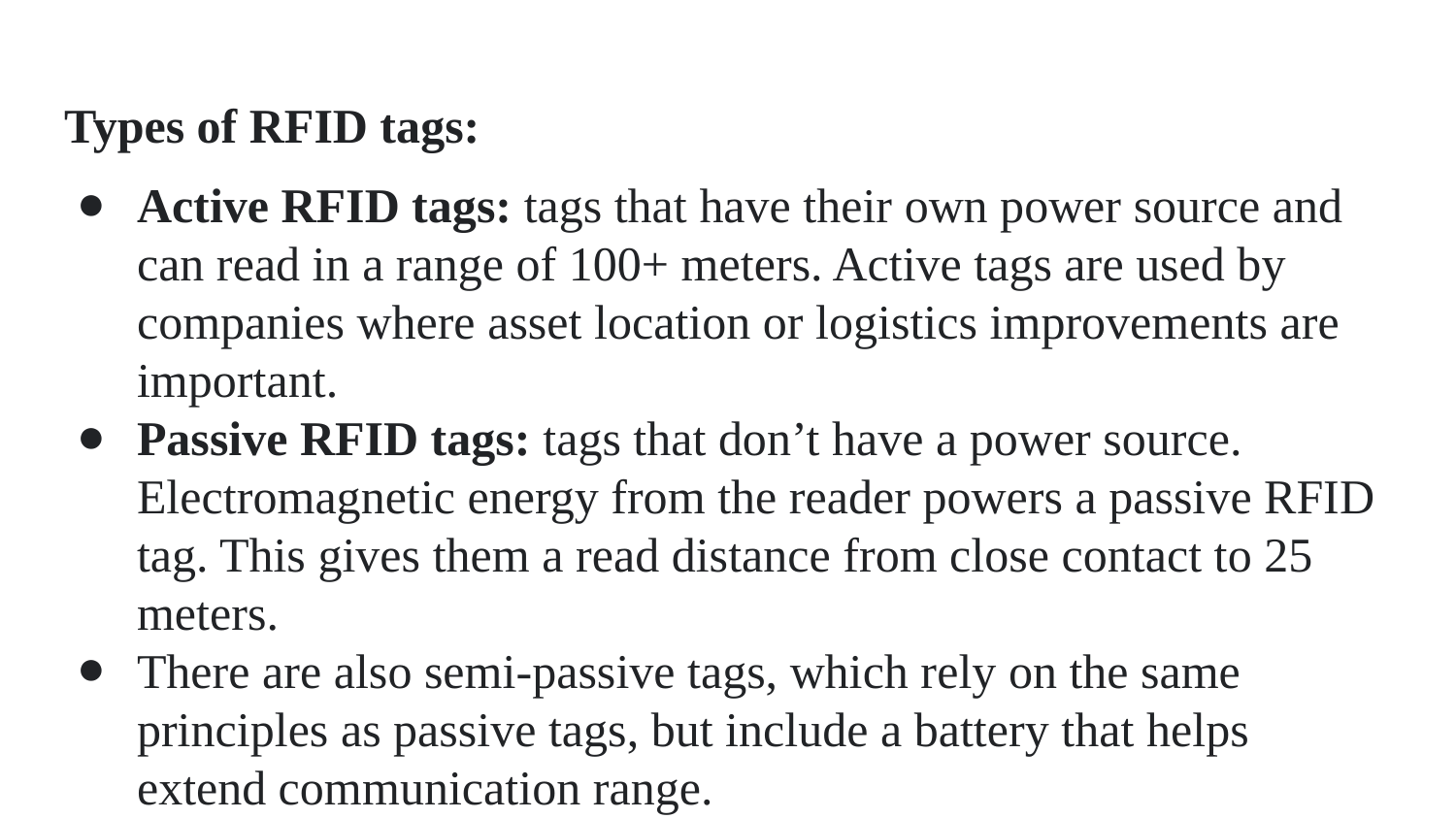

# Types of RFID tags:

Active RFID tags: tags that have their own power source and can read in a range of 100+ meters. Active tags are used by companies where asset location or logistics improvements are important.
Passive RFID tags: tags that don’t have a power source. Electromagnetic energy from the reader powers a passive RFID tag. This gives them a read distance from close contact to 25 meters.
There are also semi-passive tags, which rely on the same principles as passive tags, but include a battery that helps extend communication range.